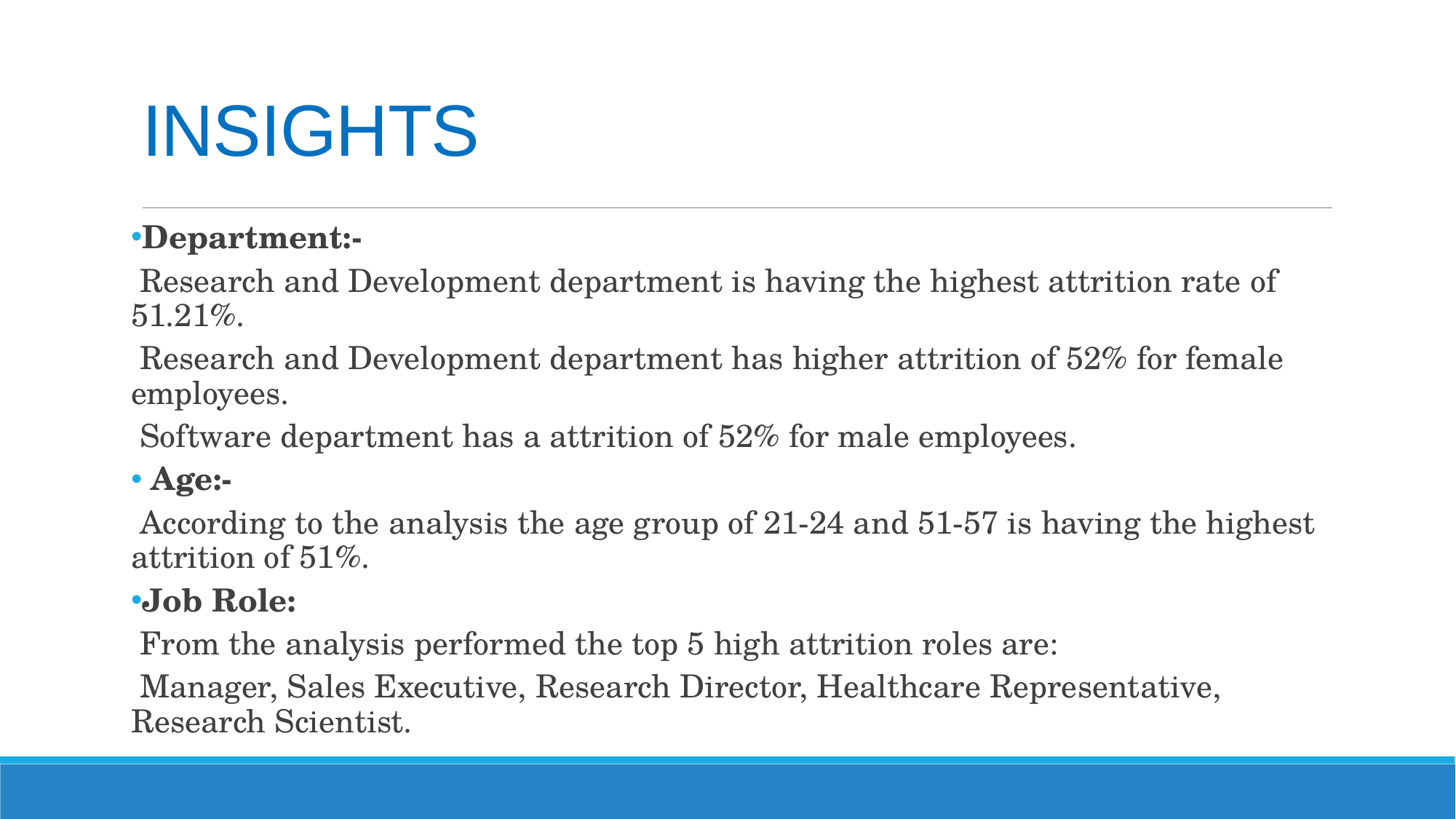

# INSIGHTS
Department:-
 Research and Development department is having the highest attrition rate of 51.21%.
 Research and Development department has higher attrition of 52% for female employees.
 Software department has a attrition of 52% for male employees.
 Age:-
 According to the analysis the age group of 21-24 and 51-57 is having the highest attrition of 51%.
Job Role:
 From the analysis performed the top 5 high attrition roles are:
 Manager, Sales Executive, Research Director, Healthcare Representative, Research Scientist.